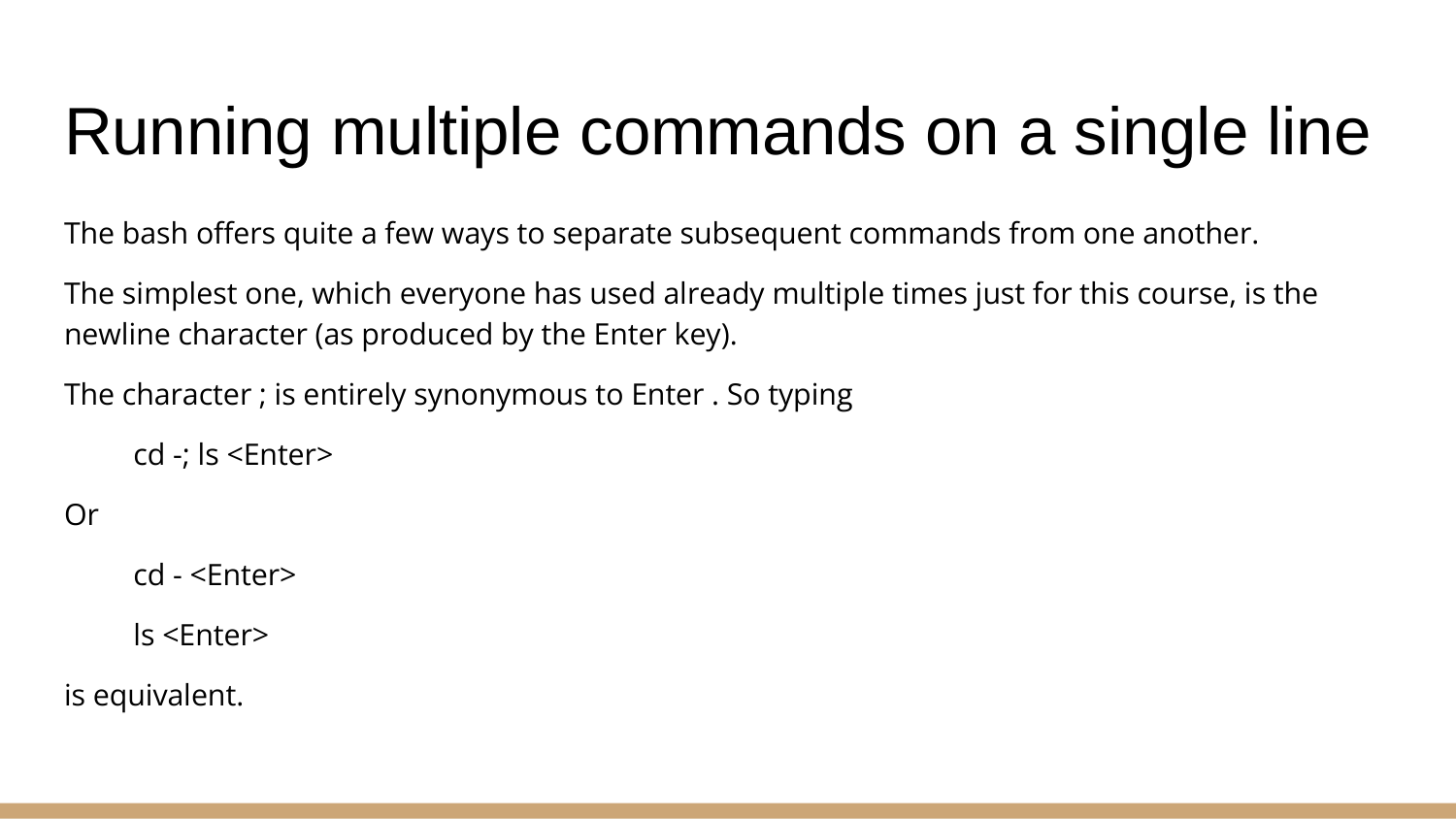

# Running multiple commands on a single line
The bash offers quite a few ways to separate subsequent commands from one another.
The simplest one, which everyone has used already multiple times just for this course, is the newline character (as produced by the Enter key).
The character ; is entirely synonymous to Enter . So typing
cd -; ls <Enter>
Or
cd - <Enter>
ls <Enter>
is equivalent.